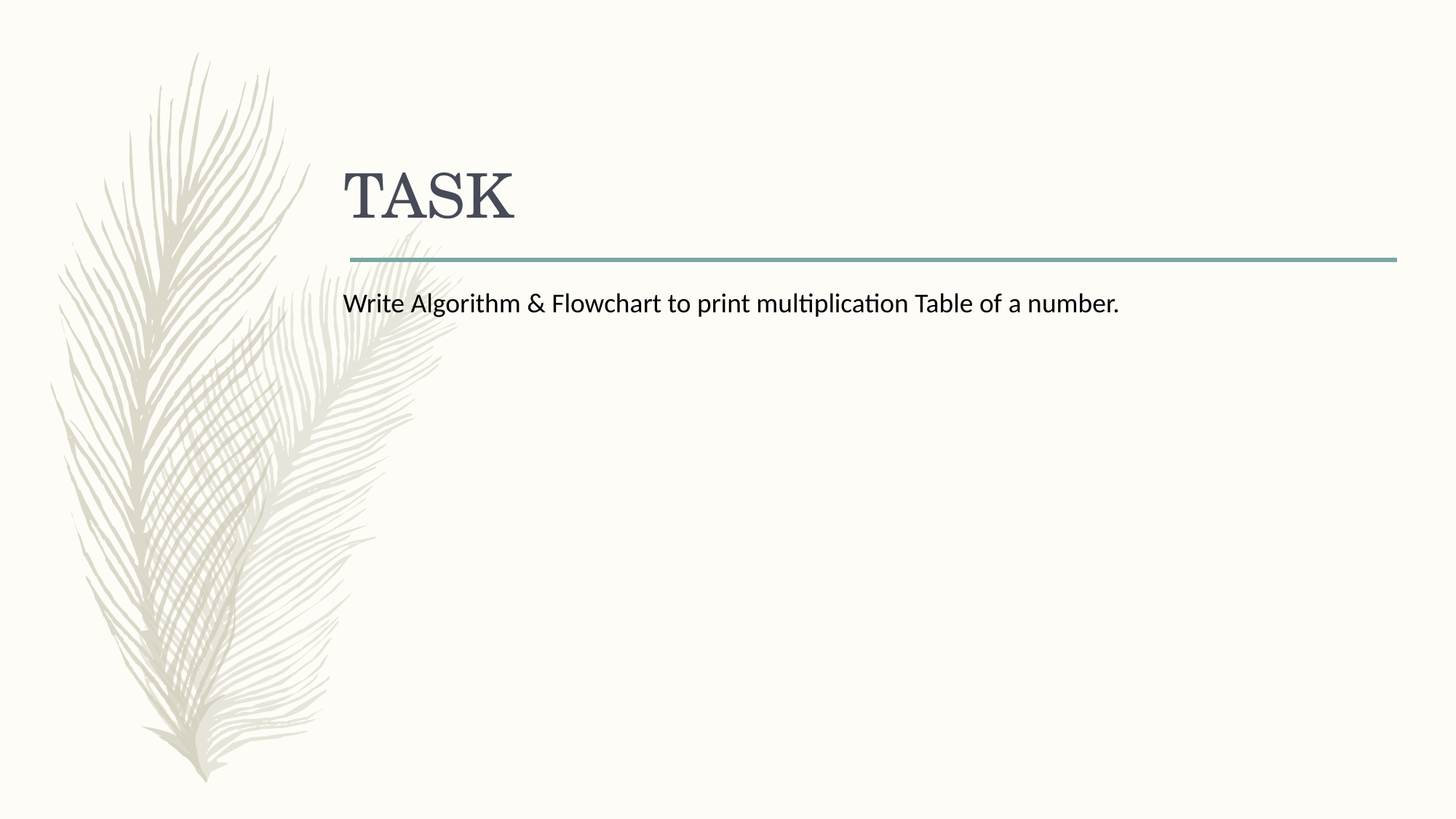

# TASK
Write Algorithm & Flowchart to print multiplication Table of a number.